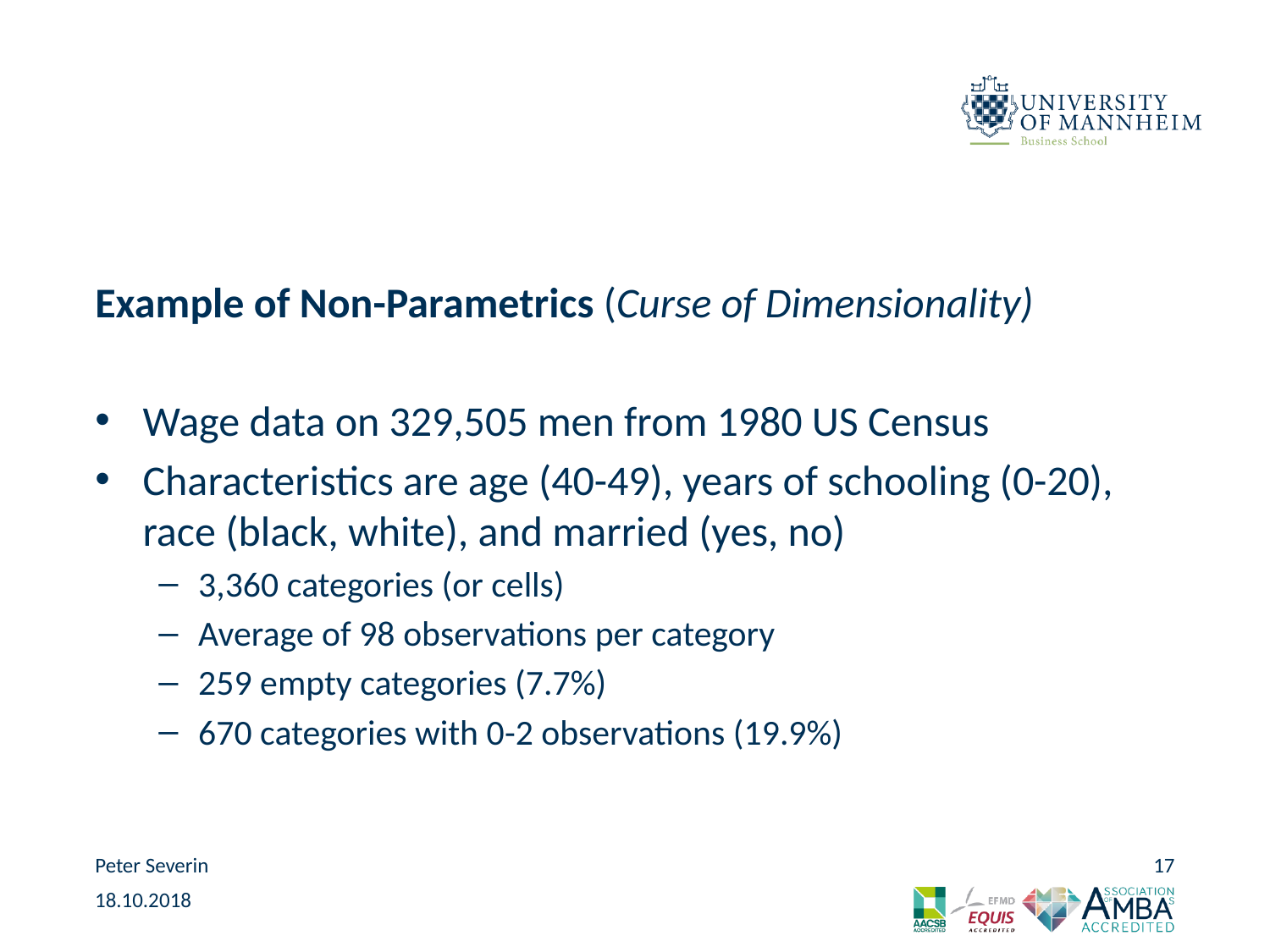

#
Example of Non-Parametrics (Curse of Dimensionality)

Wage data on 329,505 men from 1980 US Census
Characteristics are age (40-49), years of schooling (0-20), race (black, white), and married (yes, no)
3,360 categories (or cells)
Average of 98 observations per category
259 empty categories (7.7%)
670 categories with 0-2 observations (19.9%)
Peter Severin
17
18.10.2018